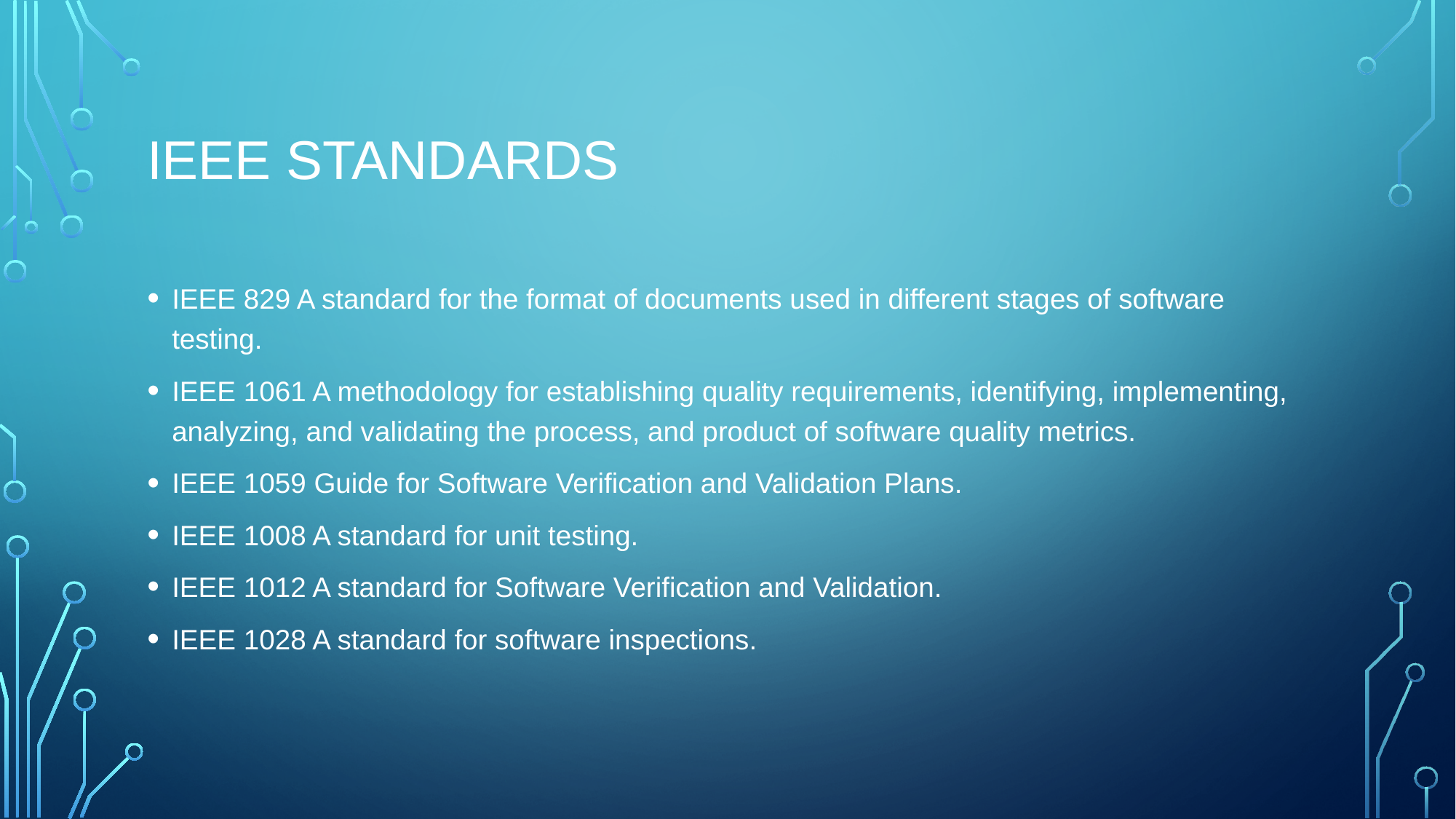

# IEEE standards
IEEE 829 A standard for the format of documents used in different stages of software testing.
IEEE 1061 A methodology for establishing quality requirements, identifying, implementing, analyzing, and validating the process, and product of software quality metrics.
IEEE 1059 Guide for Software Verification and Validation Plans.
IEEE 1008 A standard for unit testing.
IEEE 1012 A standard for Software Verification and Validation.
IEEE 1028 A standard for software inspections.